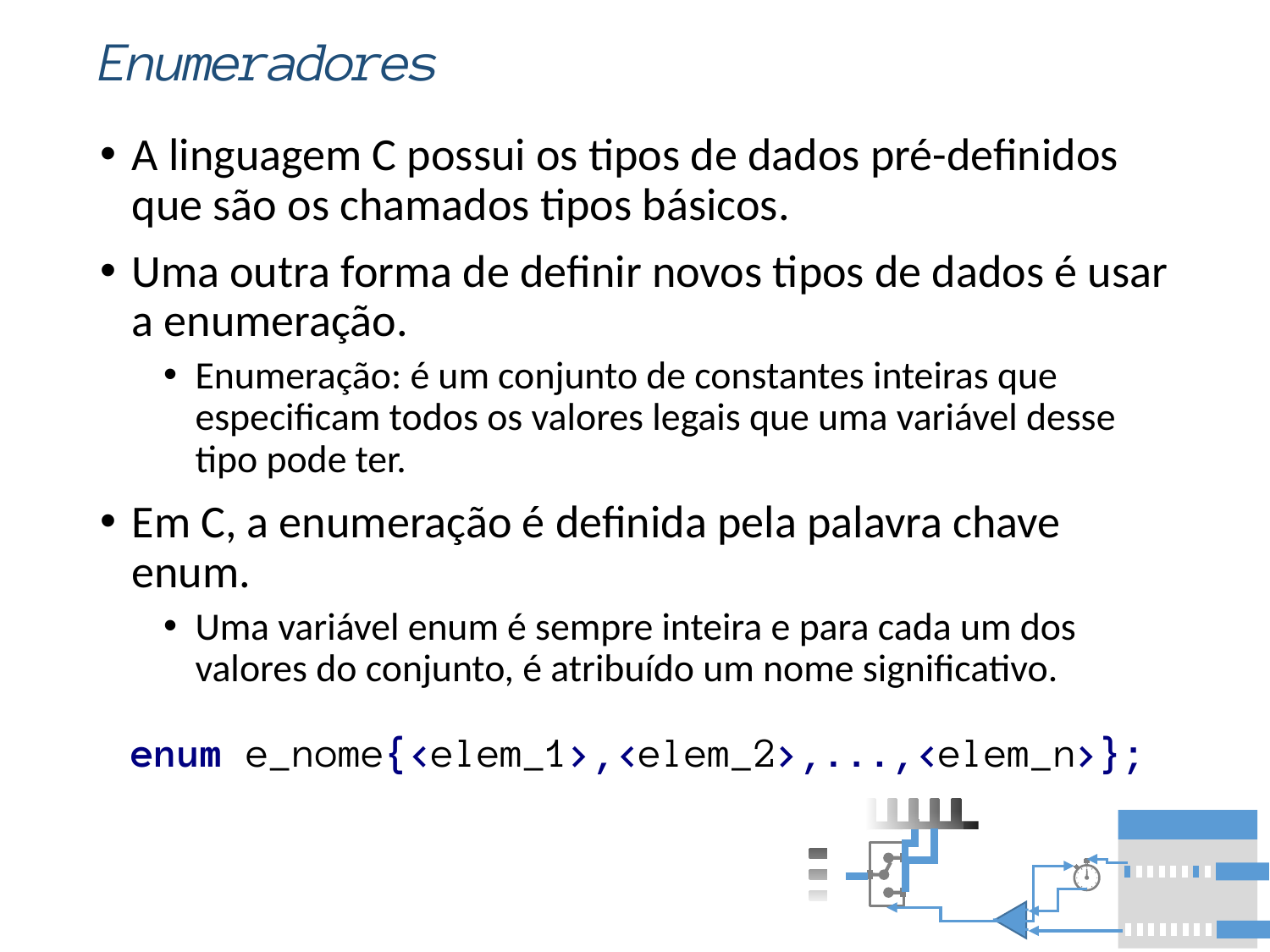

# Enumeradores
A linguagem C possui os tipos de dados pré-definidos que são os chamados tipos básicos.
Uma outra forma de definir novos tipos de dados é usar a enumeração.
Enumeração: é um conjunto de constantes inteiras que especificam todos os valores legais que uma variável desse tipo pode ter.
Em C, a enumeração é definida pela palavra chave enum.
Uma variável enum é sempre inteira e para cada um dos valores do conjunto, é atribuído um nome significativo.
enum e_nome{<elem_1>,<elem_2>,...,<elem_n>};